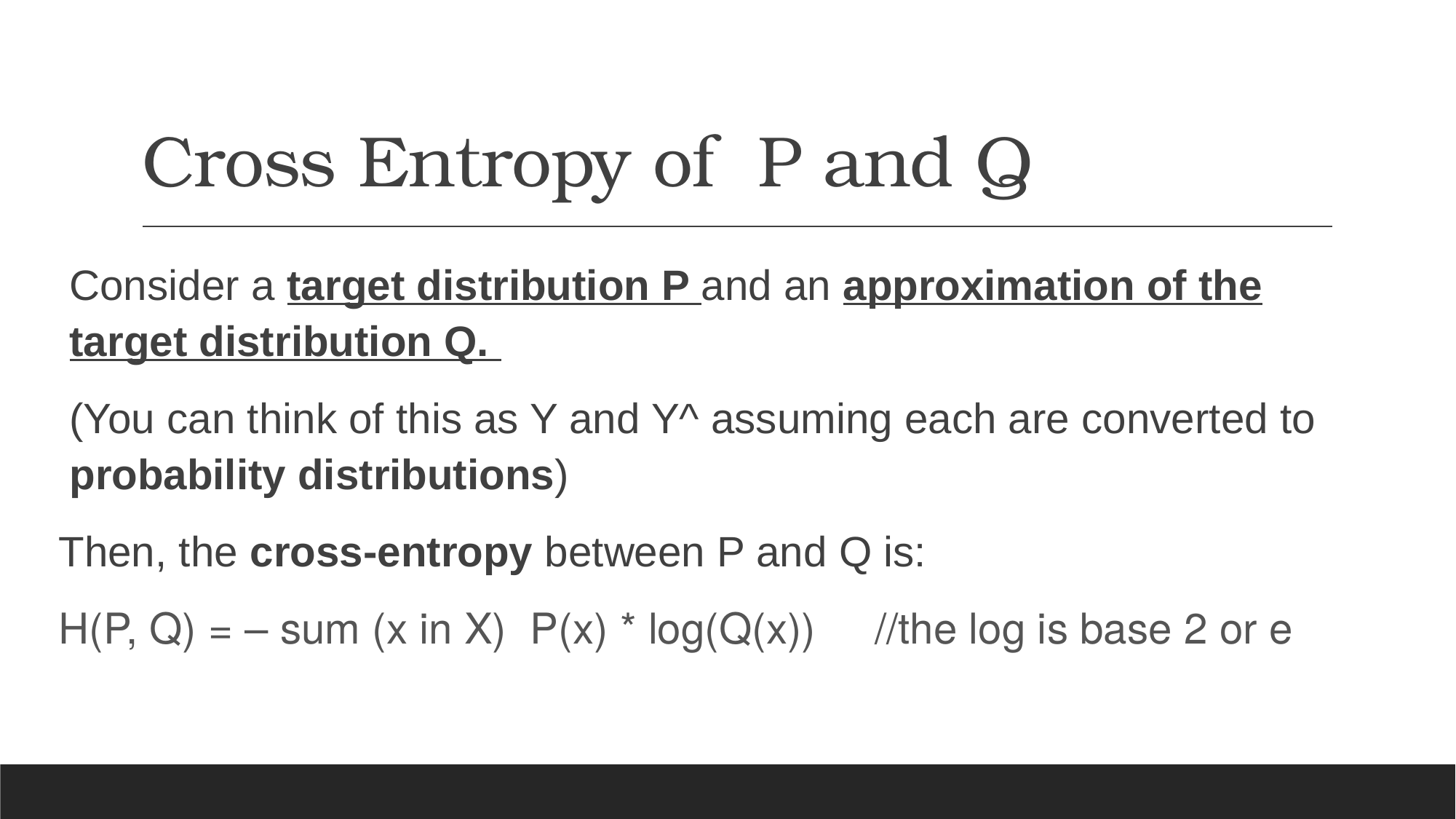

# Cross Entropy of  P and Q
Consider a target distribution P and an approximation of the target distribution Q.
(You can think of this as Y and Y^ assuming each are converted to probability distributions)
Then, the cross-entropy between P and Q is:
H(P, Q) = – sum (x in X)  P(x) * log(Q(x))     //the log is base 2 or e